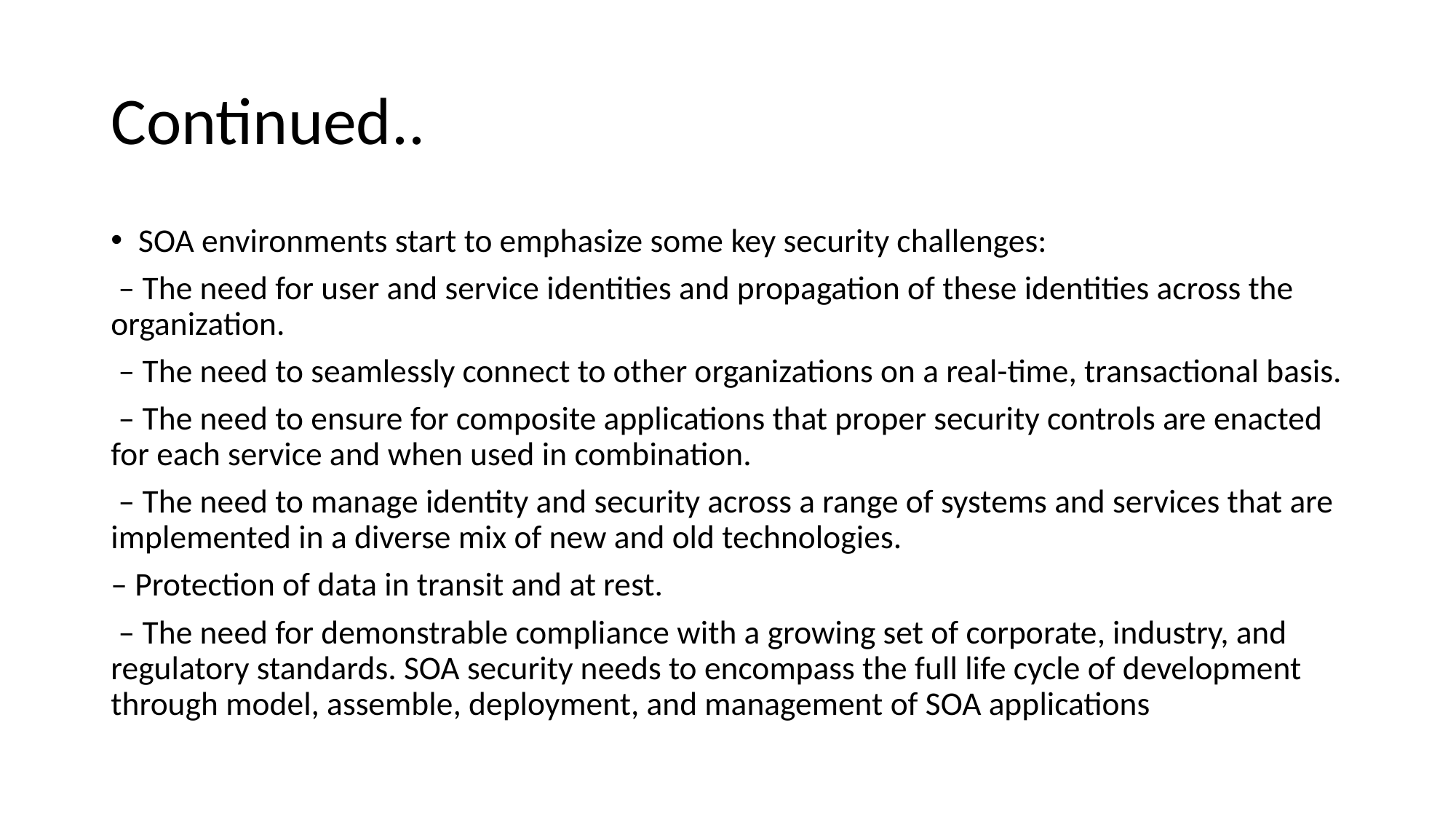

# Continued..
SOA environments start to emphasize some key security challenges:
 – The need for user and service identities and propagation of these identities across the organization.
 – The need to seamlessly connect to other organizations on a real-time, transactional basis.
 – The need to ensure for composite applications that proper security controls are enacted for each service and when used in combination.
 – The need to manage identity and security across a range of systems and services that are implemented in a diverse mix of new and old technologies.
– Protection of data in transit and at rest.
 – The need for demonstrable compliance with a growing set of corporate, industry, and regulatory standards. SOA security needs to encompass the full life cycle of development through model, assemble, deployment, and management of SOA applications